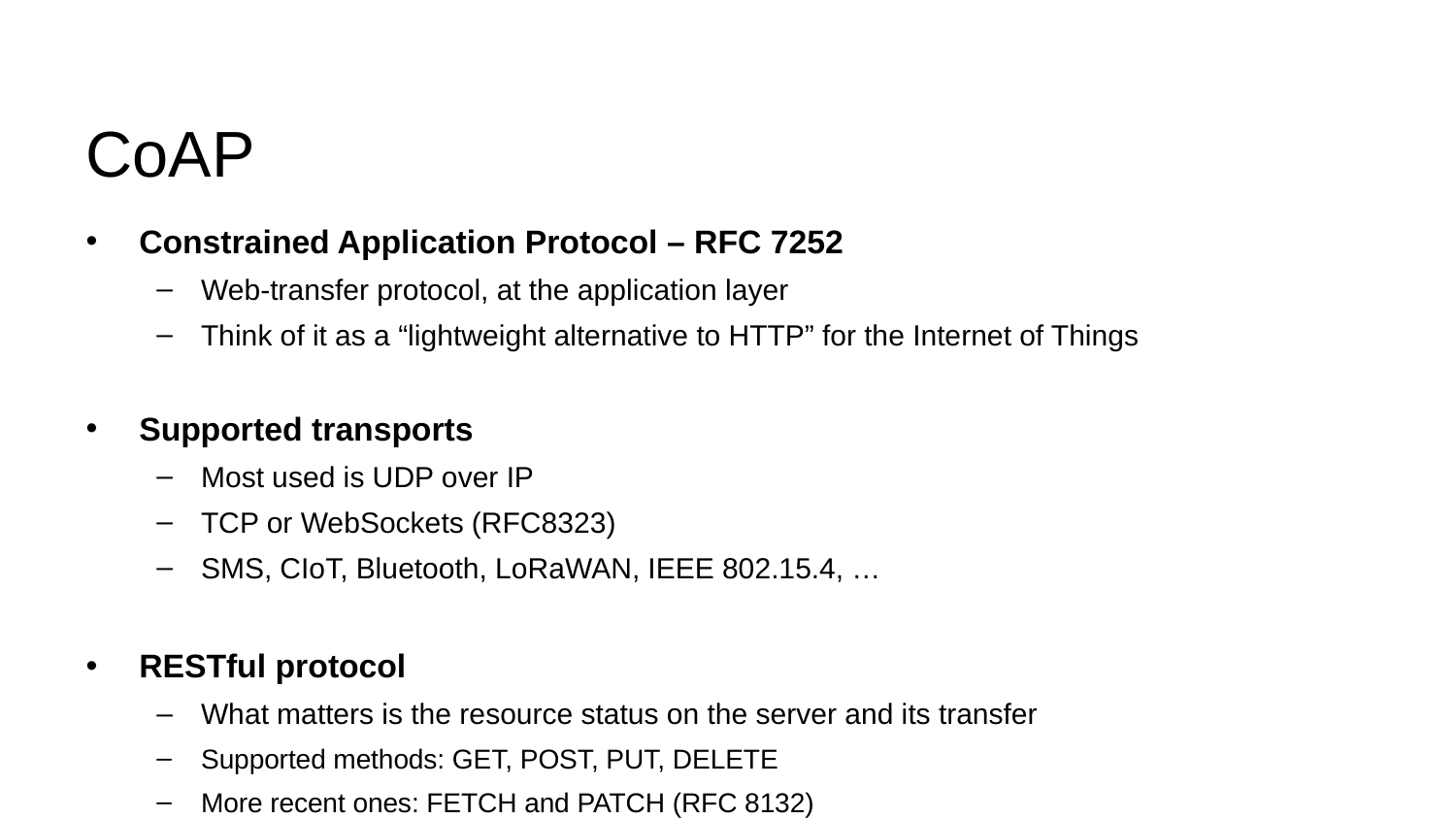

# CoAP
Constrained Application Protocol – RFC 7252
Web-transfer protocol, at the application layer
Think of it as a “lightweight alternative to HTTP” for the Internet of Things

Supported transports
Most used is UDP over IP
TCP or WebSockets (RFC8323)
SMS, CIoT, Bluetooth, LoRaWAN, IEEE 802.15.4, …

RESTful protocol
What matters is the resource status on the server and its transfer
Supported methods: GET, POST, PUT, DELETE
More recent ones: FETCH and PATCH (RFC 8132)